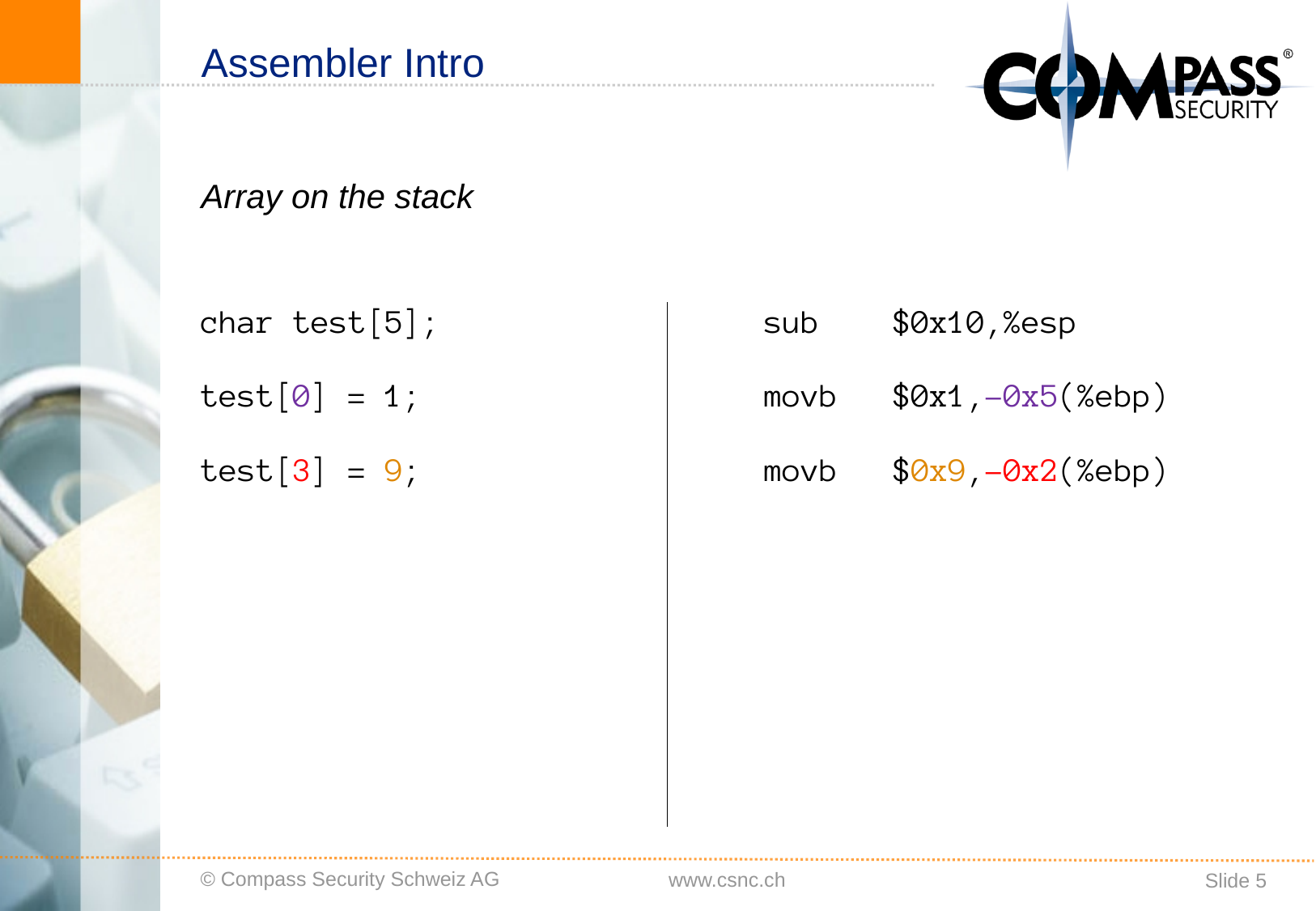

# Assembler Intro
Array on the stack

 sub    $0x10,%esp
 movb   $0x1,-0x5(%ebp)
 movb   $0x9,-0x2(%ebp)

char test[5];
test[0] = 1;
test[3] = 9;